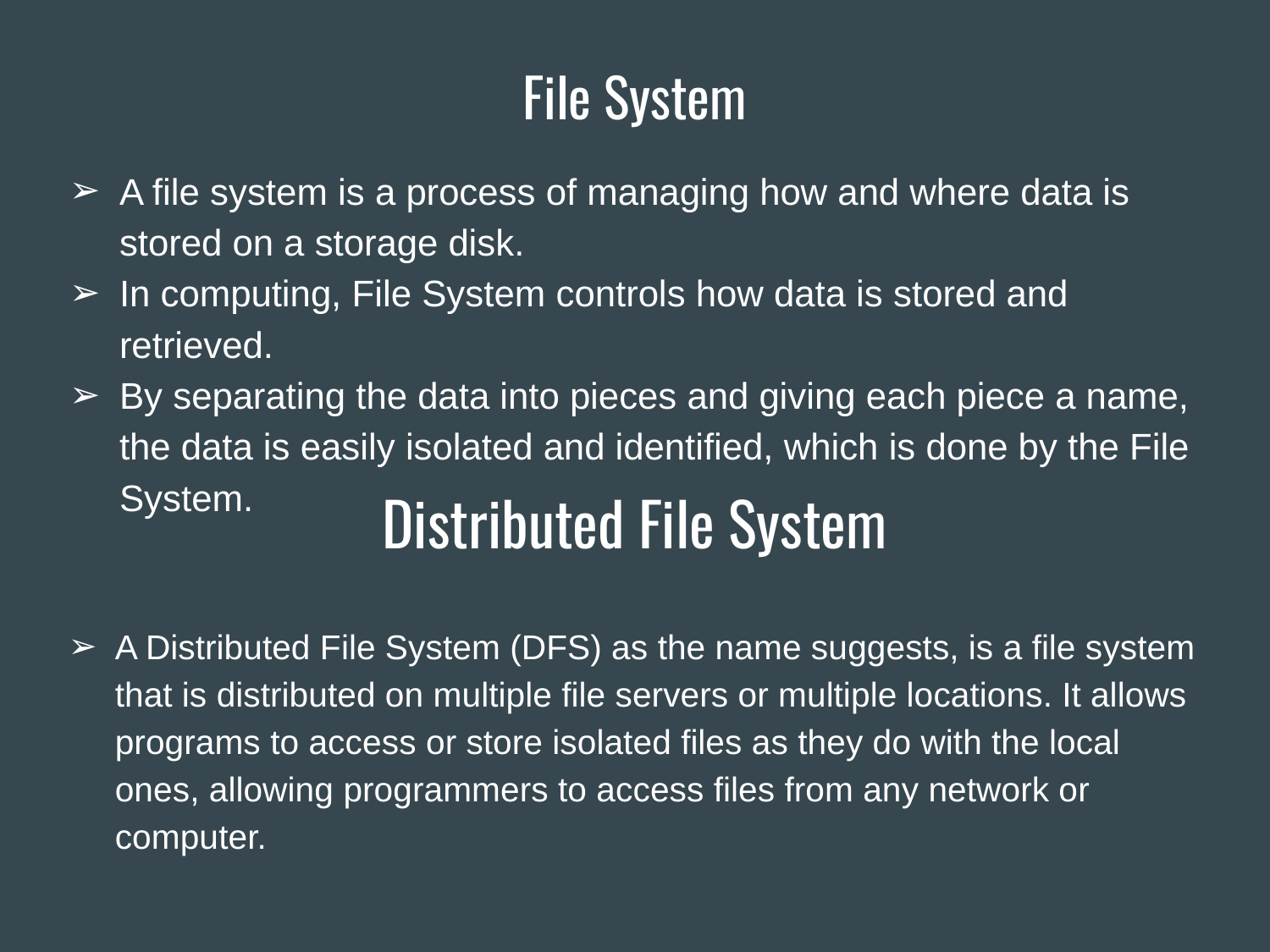

# File System
A file system is a process of managing how and where data is stored on a storage disk.
In computing, File System controls how data is stored and retrieved.
By separating the data into pieces and giving each piece a name, the data is easily isolated and identified, which is done by the File System.

Distributed File System
A Distributed File System (DFS) as the name suggests, is a file system that is distributed on multiple file servers or multiple locations. It allows programs to access or store isolated files as they do with the local ones, allowing programmers to access files from any network or computer.